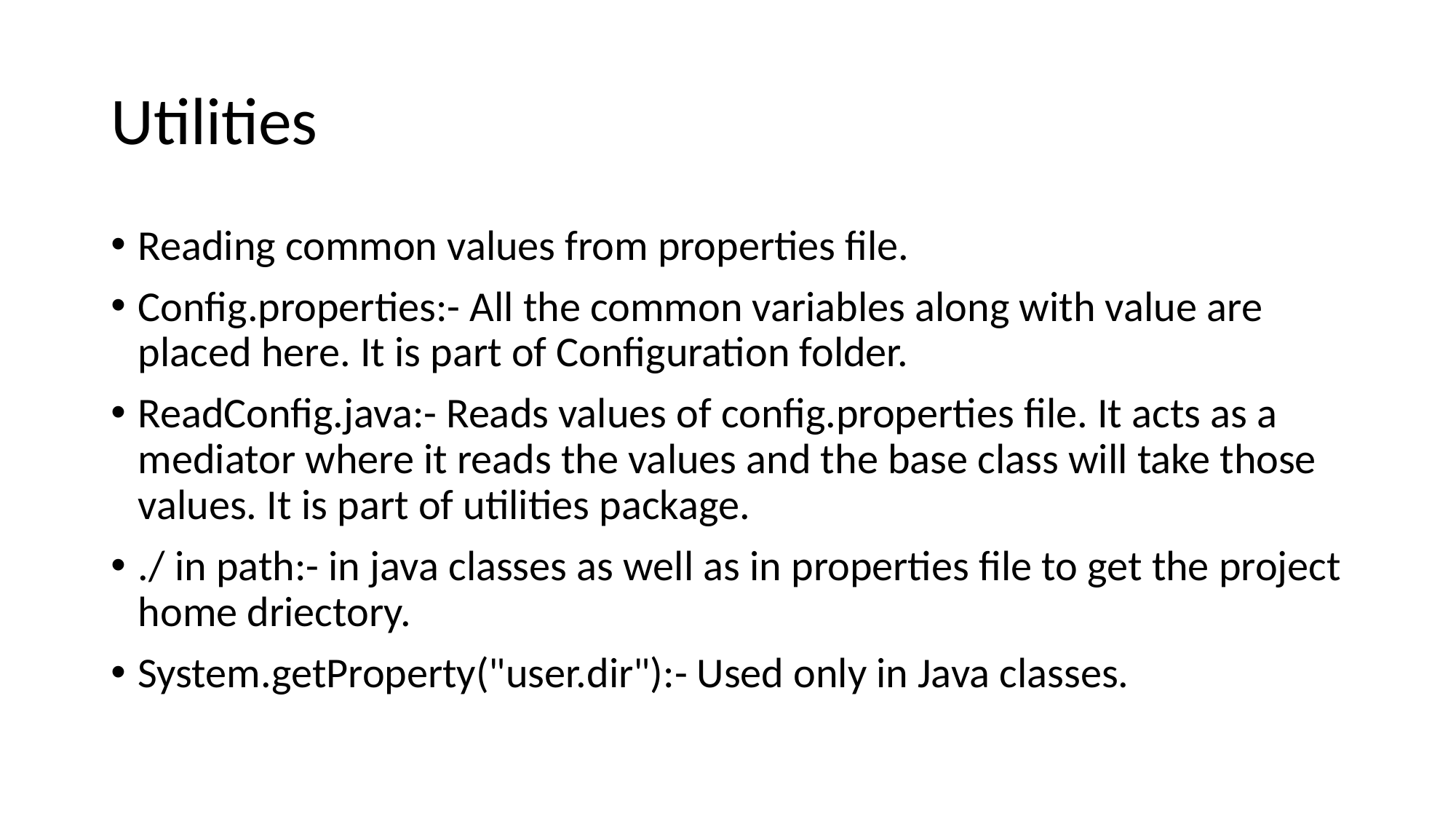

# Utilities
Reading common values from properties file.
Config.properties:- All the common variables along with value are placed here. It is part of Configuration folder.
ReadConfig.java:- Reads values of config.properties file. It acts as a mediator where it reads the values and the base class will take those values. It is part of utilities package.
./ in path:- in java classes as well as in properties file to get the project home driectory.
System.getProperty("user.dir"):- Used only in Java classes.